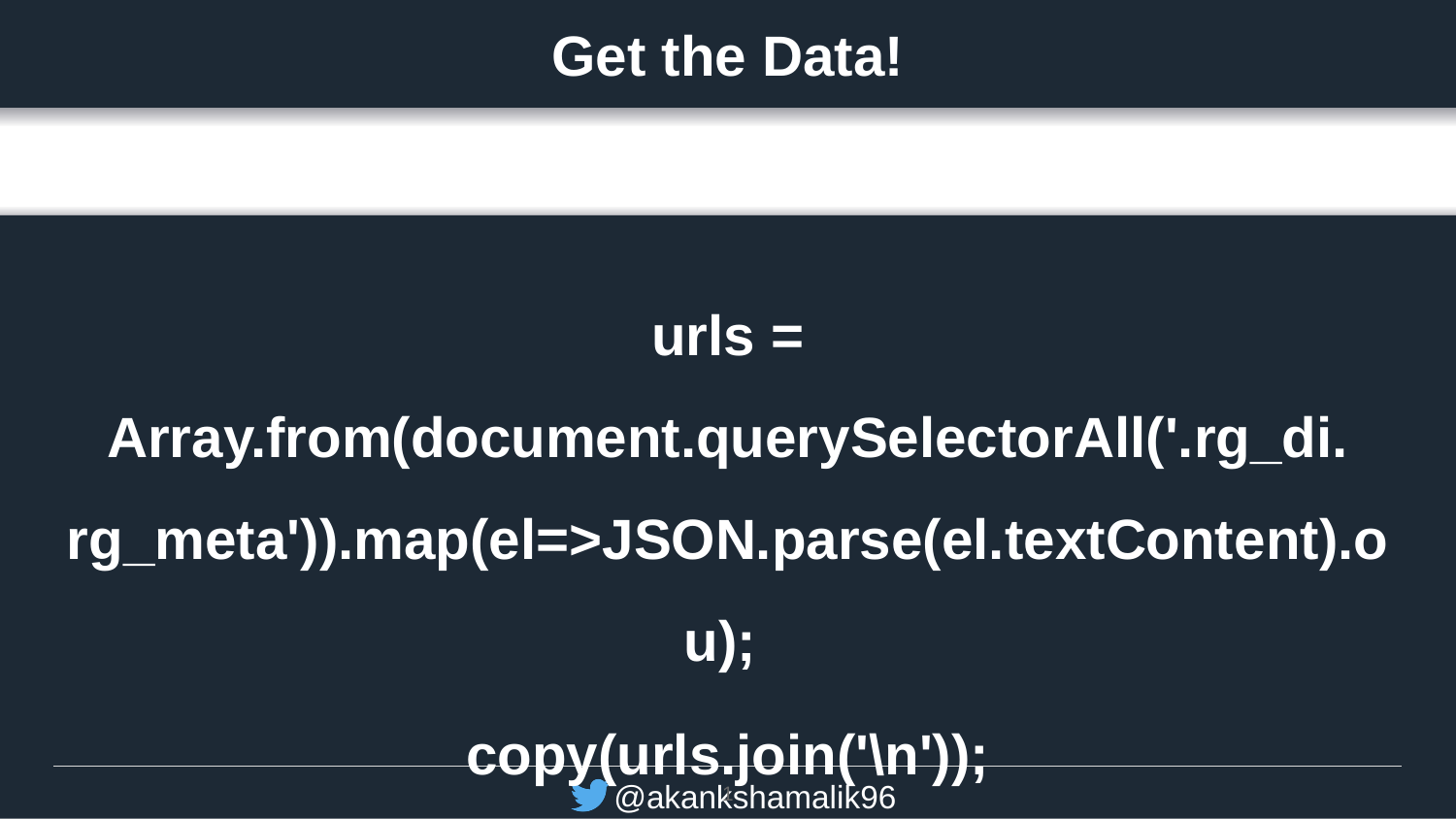

# Get the Data!
urls = Array.from(document.querySelectorAll('.rg_di. rg_meta')).map(el=>JSON.parse(el.textContent).ou);
copy(urls.join('\n'));
1